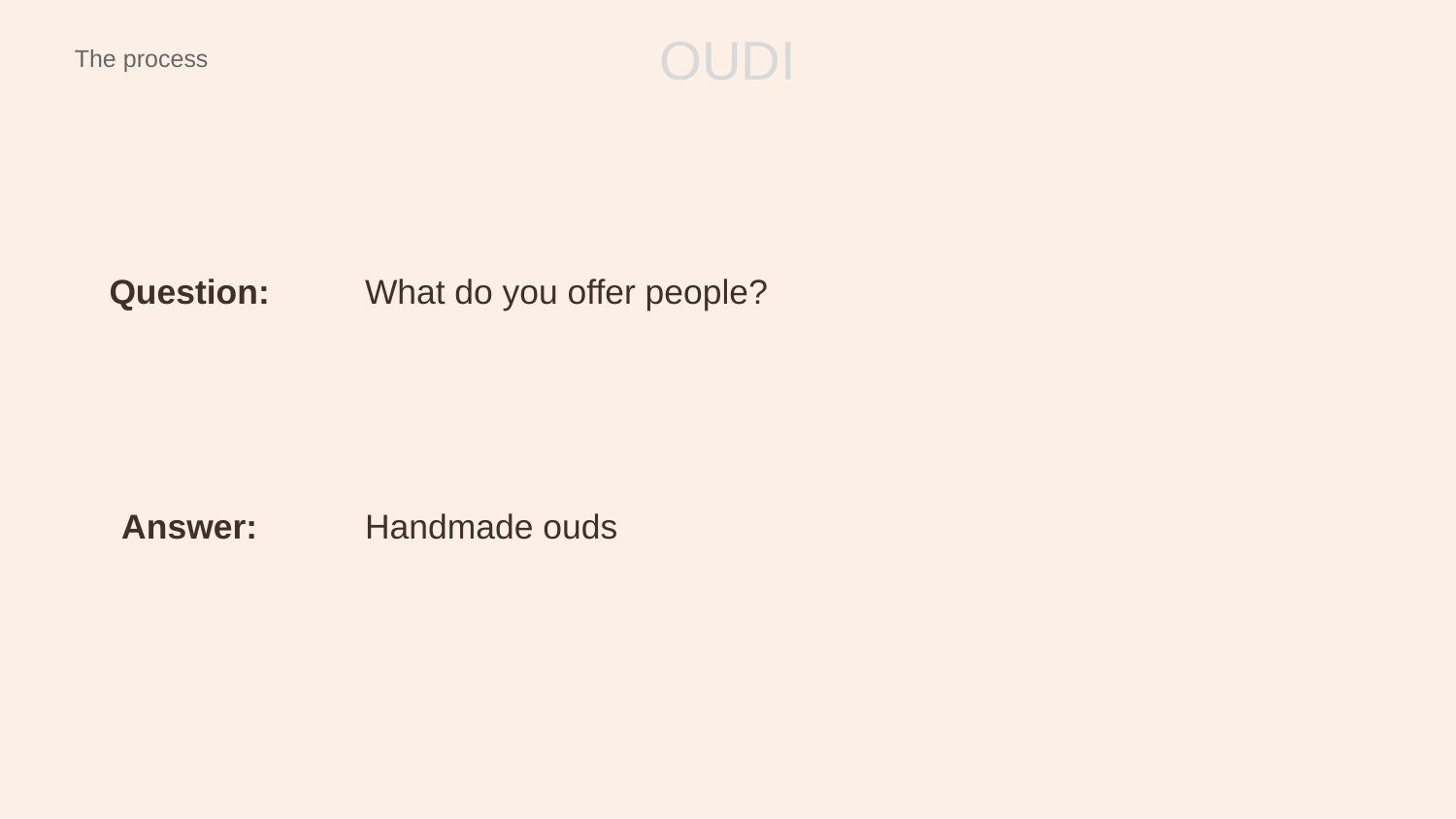

# OUDI
The process
Question:
What do you offer people?
Answer:
Handmade ouds